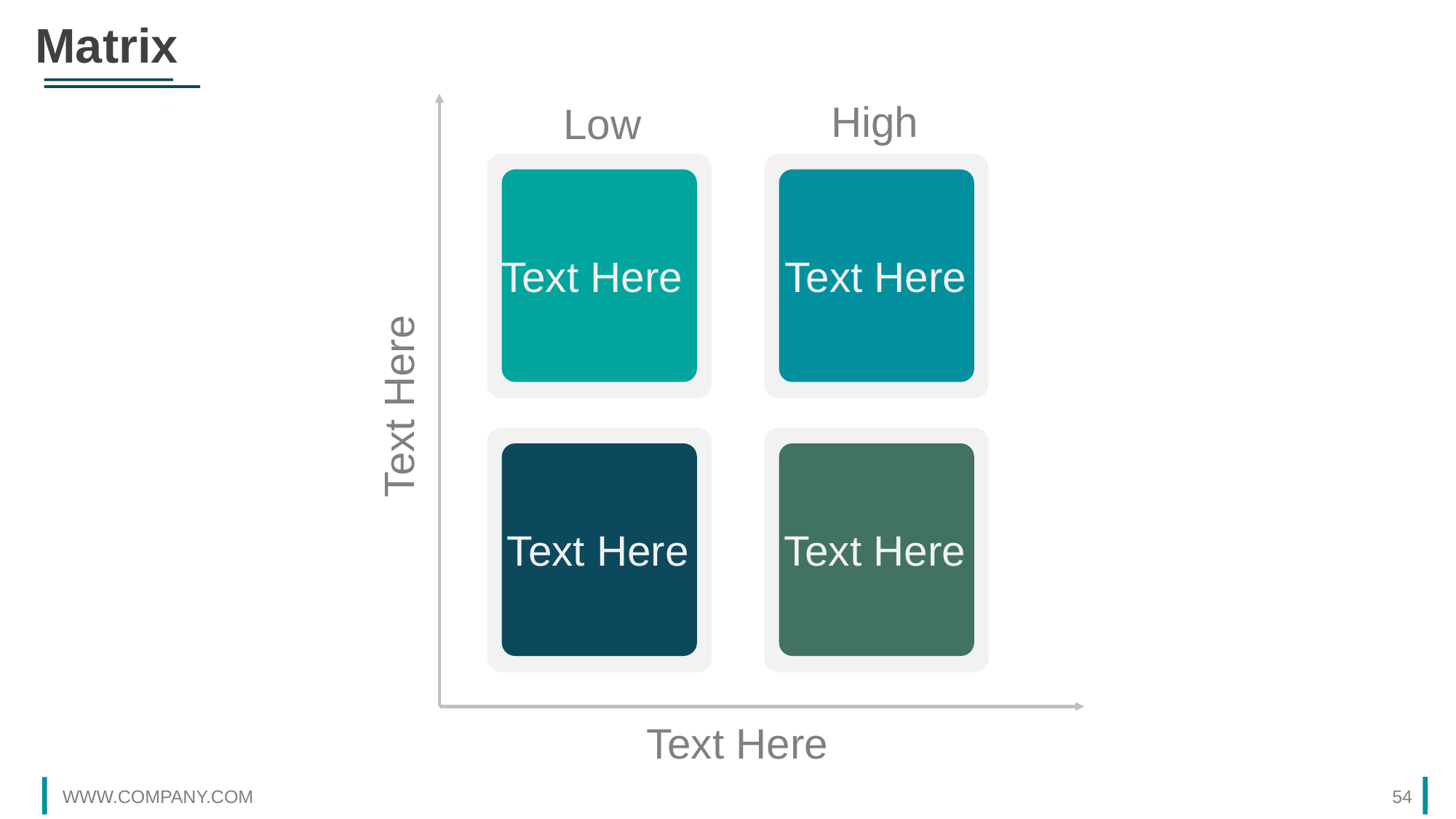

Matrix
High
Low
Text Here
Text Here

Text Here

Text Here

Text Here

Text Here
WWW.COMPANY.COM
54